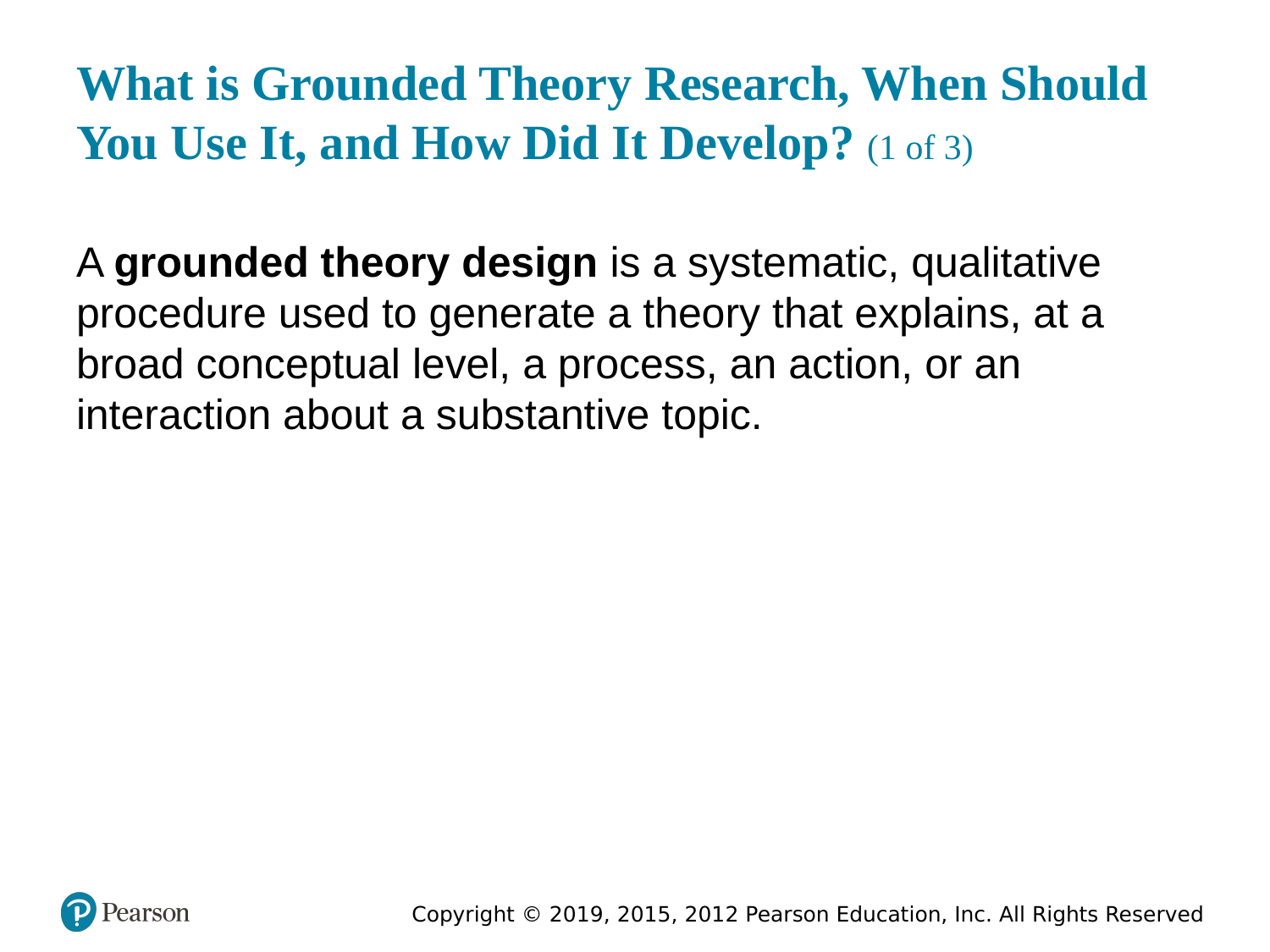

# What is Grounded Theory Research, When Should You Use It, and How Did It Develop? (1 of 3)
A grounded theory design is a systematic, qualitative procedure used to generate a theory that explains, at a broad conceptual level, a process, an action, or an interaction about a substantive topic.